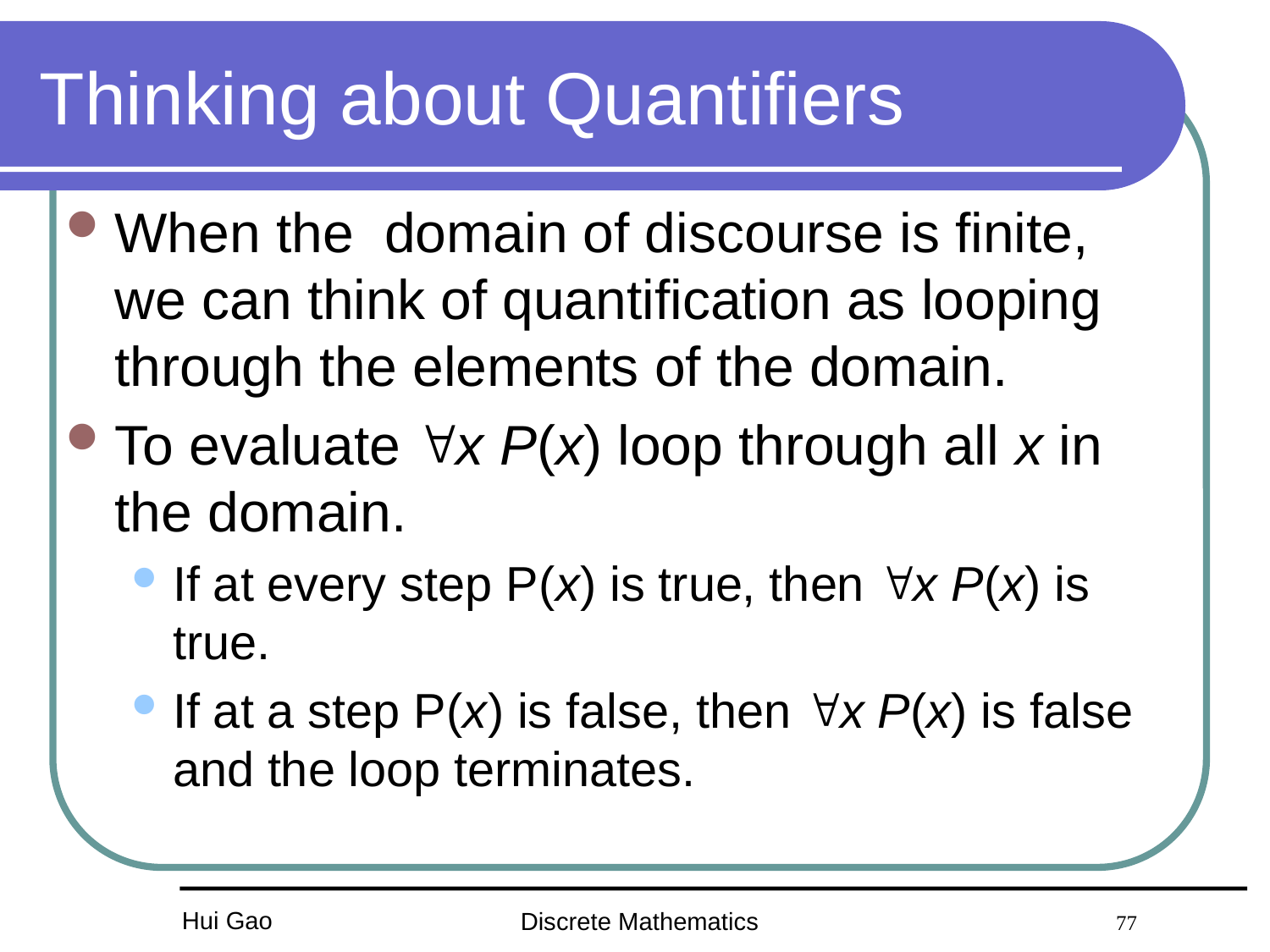

# Thinking about Quantifiers
When the  domain of discourse is finite, we can think of quantification as looping through the elements of the domain.
To evaluate ∀x P(x) loop through all x in the domain.
If at every step P(x) is true, then ∀x P(x) is true.
If at a step P(x) is false, then ∀x P(x) is false and the loop terminates.